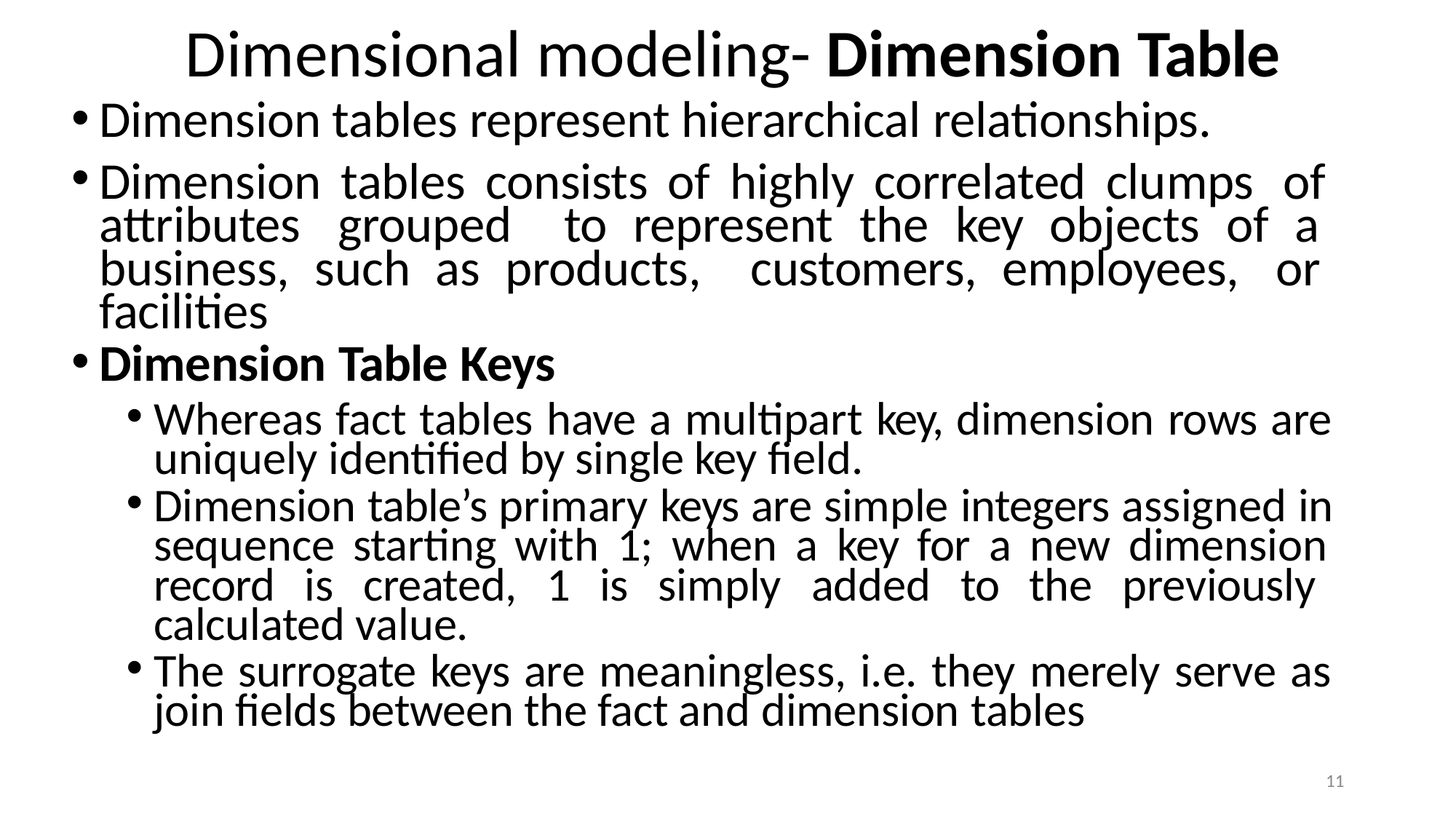

# Dimensional modeling- Dimension Table
Dimension tables represent hierarchical relationships.
Dimension tables consists of highly correlated clumps of  attributes grouped  to represent the key objects of a  business, such as products,  customers, employees, or  facilities
Dimension Table Keys
Whereas fact tables have a multipart key, dimension rows are  uniquely identified by single key field.
Dimension table’s primary keys are simple integers assigned in  sequence starting with 1; when a key for a new dimension  record is created, 1 is simply added to the previously  calculated value.
The surrogate keys are meaningless, i.e. they merely serve as  join fields between the fact and dimension tables
11